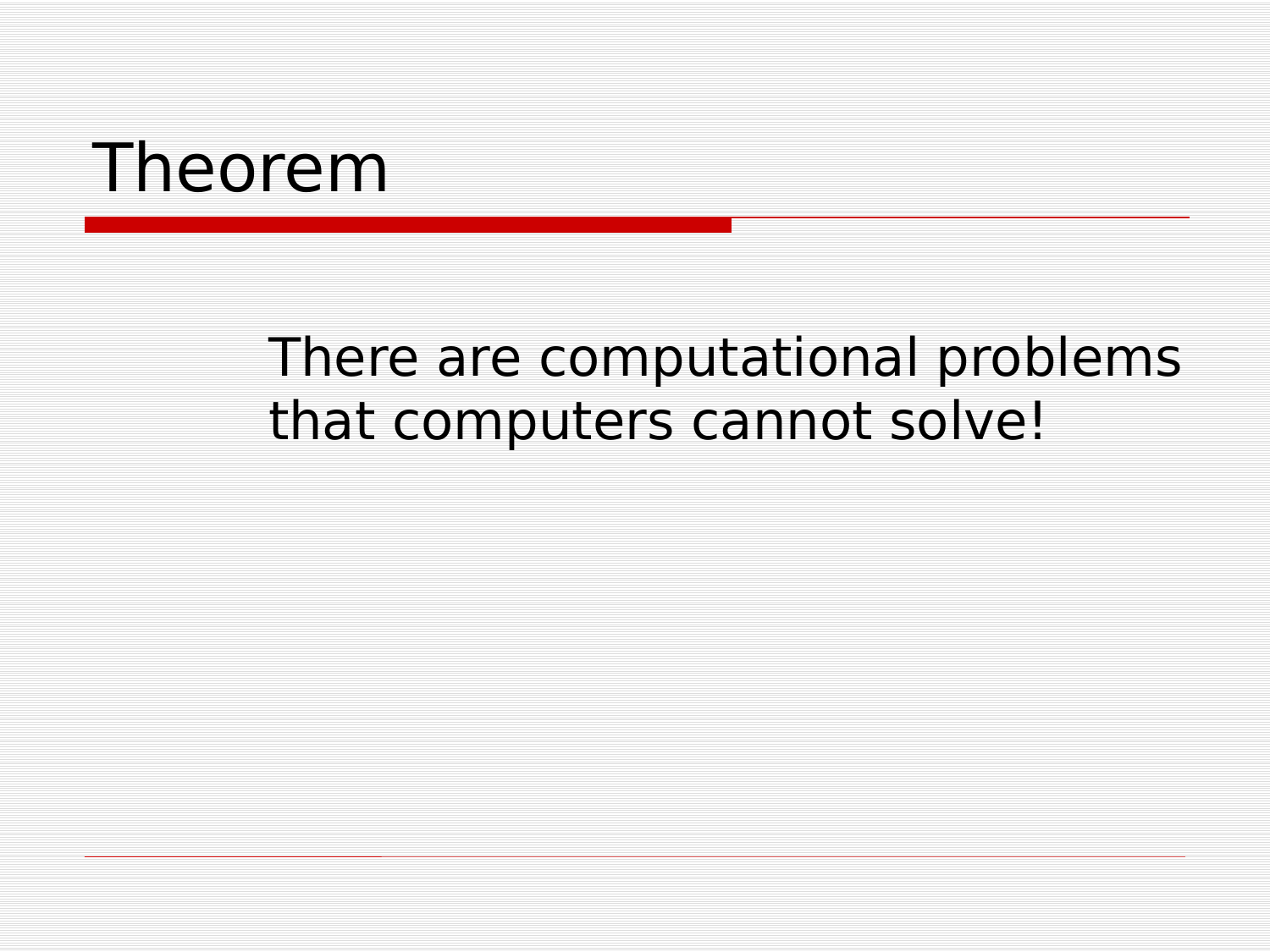

# Theorem
	There are computational problems that computers cannot solve!